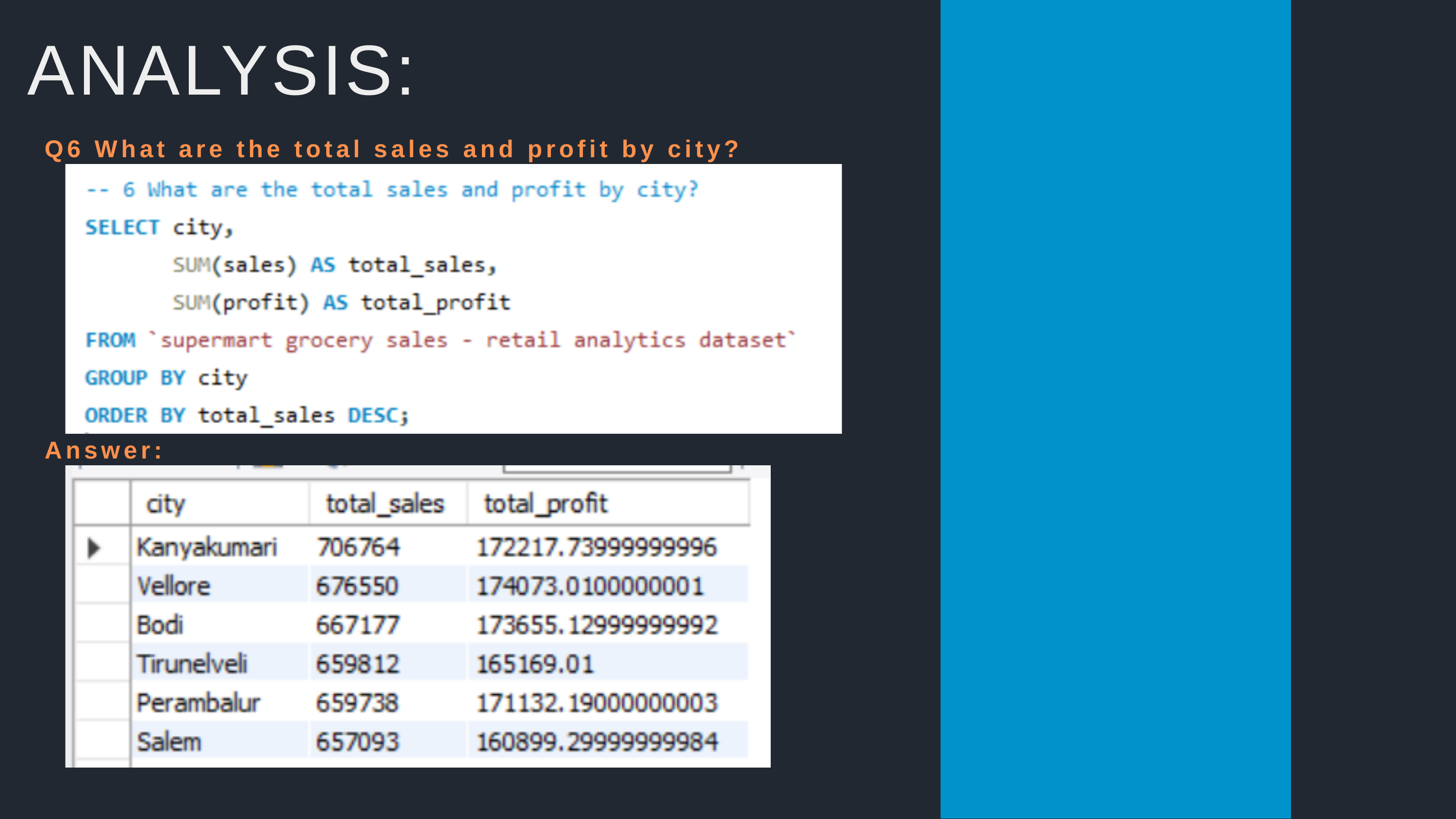

ANALYSIS:
Q6 What are the total sales and profit by city?

Answer: